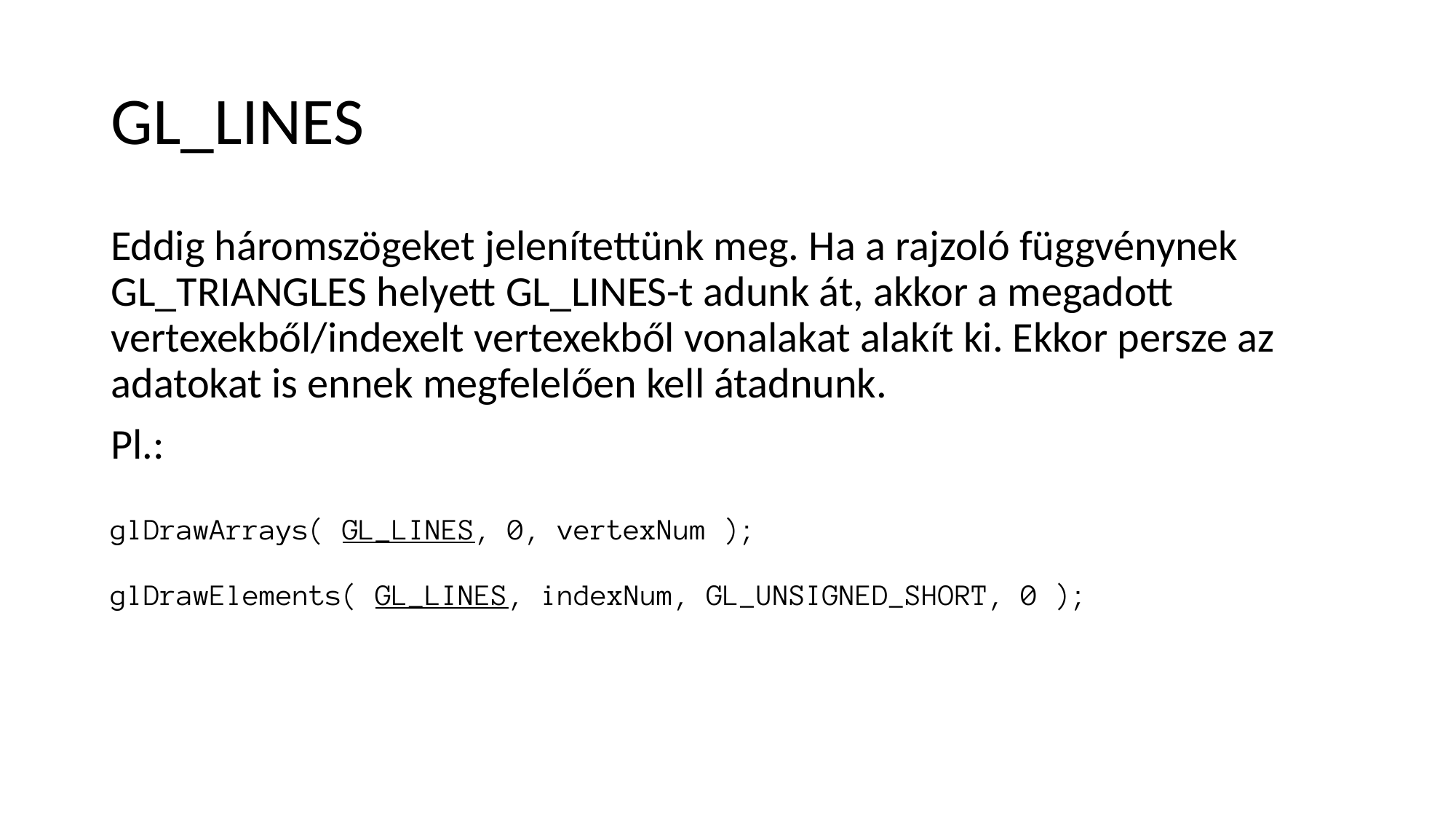

# GL_LINES
Eddig háromszögeket jelenítettünk meg. Ha a rajzoló függvénynek
GL_TRIANGLES helyett GL_LINES-t adunk át, akkor a megadott vertexekből/indexelt vertexekből vonalakat alakít ki. Ekkor persze az adatokat is ennek megfelelően kell átadnunk.
Pl.:
glDrawArrays( GL_LINES, 0, vertexNum );
glDrawElements( GL_LINES, indexNum, GL_UNSIGNED_SHORT, 0 );